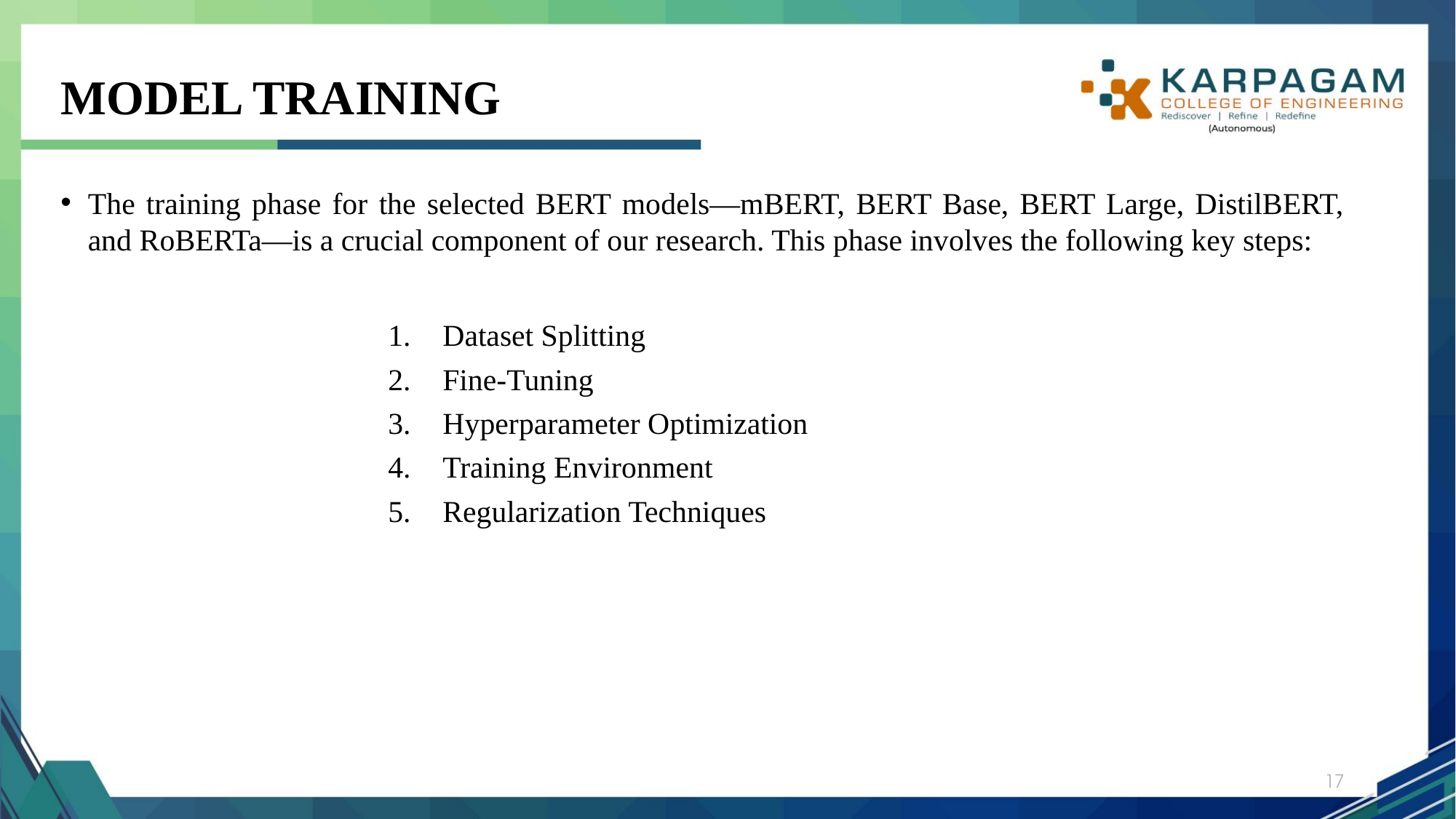

# MODEL TRAINING
The training phase for the selected BERT models—mBERT, BERT Base, BERT Large, DistilBERT, and RoBERTa—is a crucial component of our research. This phase involves the following key steps:

Dataset Splitting
Fine-Tuning
Hyperparameter Optimization
Training Environment
Regularization Techniques
17